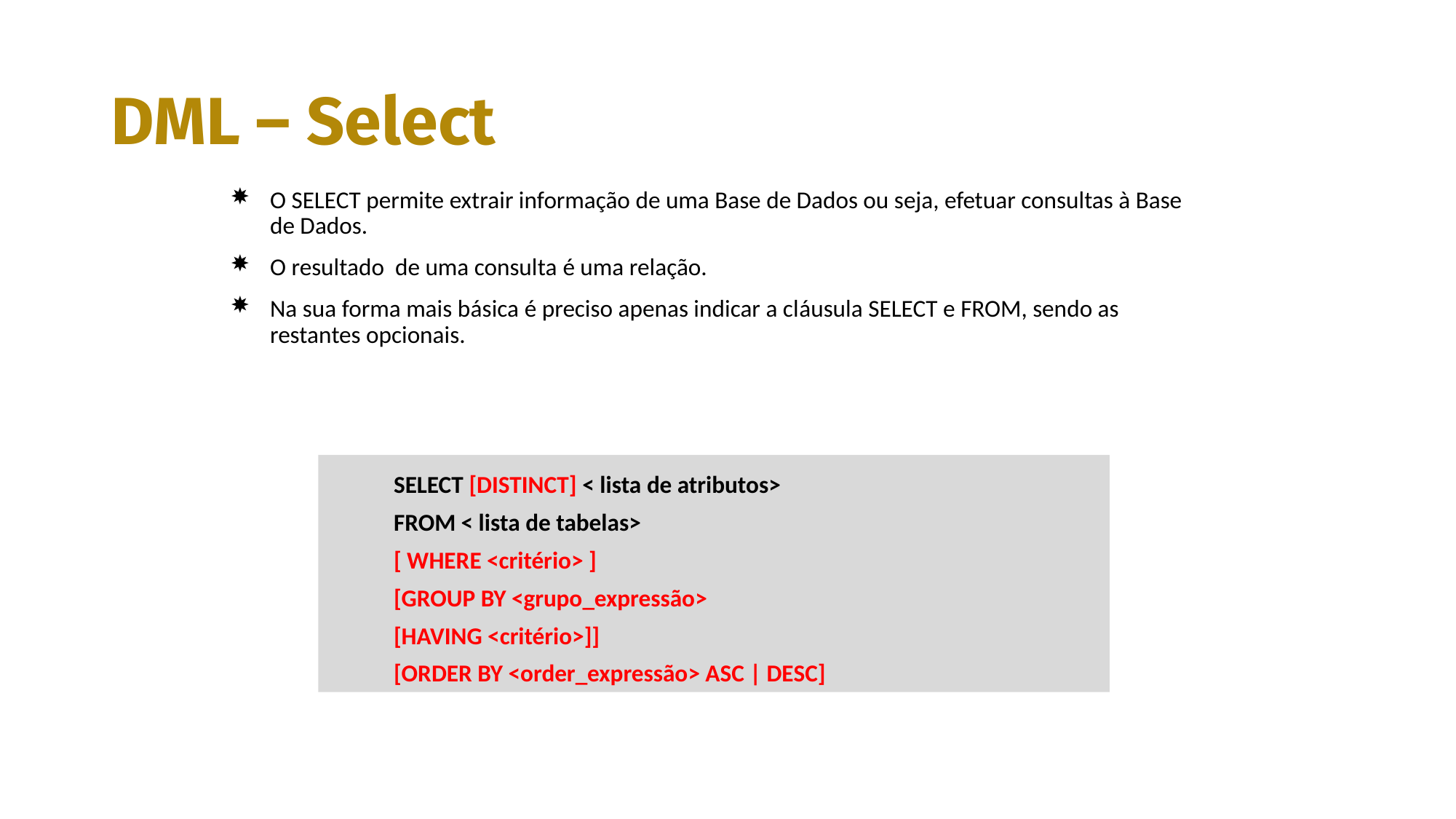

# DML – Select
O SELECT permite extrair informação de uma Base de Dados ou seja, efetuar consultas à Base de Dados.
O resultado  de uma consulta é uma relação.
Na sua forma mais básica é preciso apenas indicar a cláusula SELECT e FROM, sendo as restantes opcionais.

SELECT [DISTINCT] < lista de atributos>
FROM < lista de tabelas>
[ WHERE <critério> ]
[GROUP BY <grupo_expressão>
[HAVING <critério>]]
[ORDER BY <order_expressão> ASC | DESC]